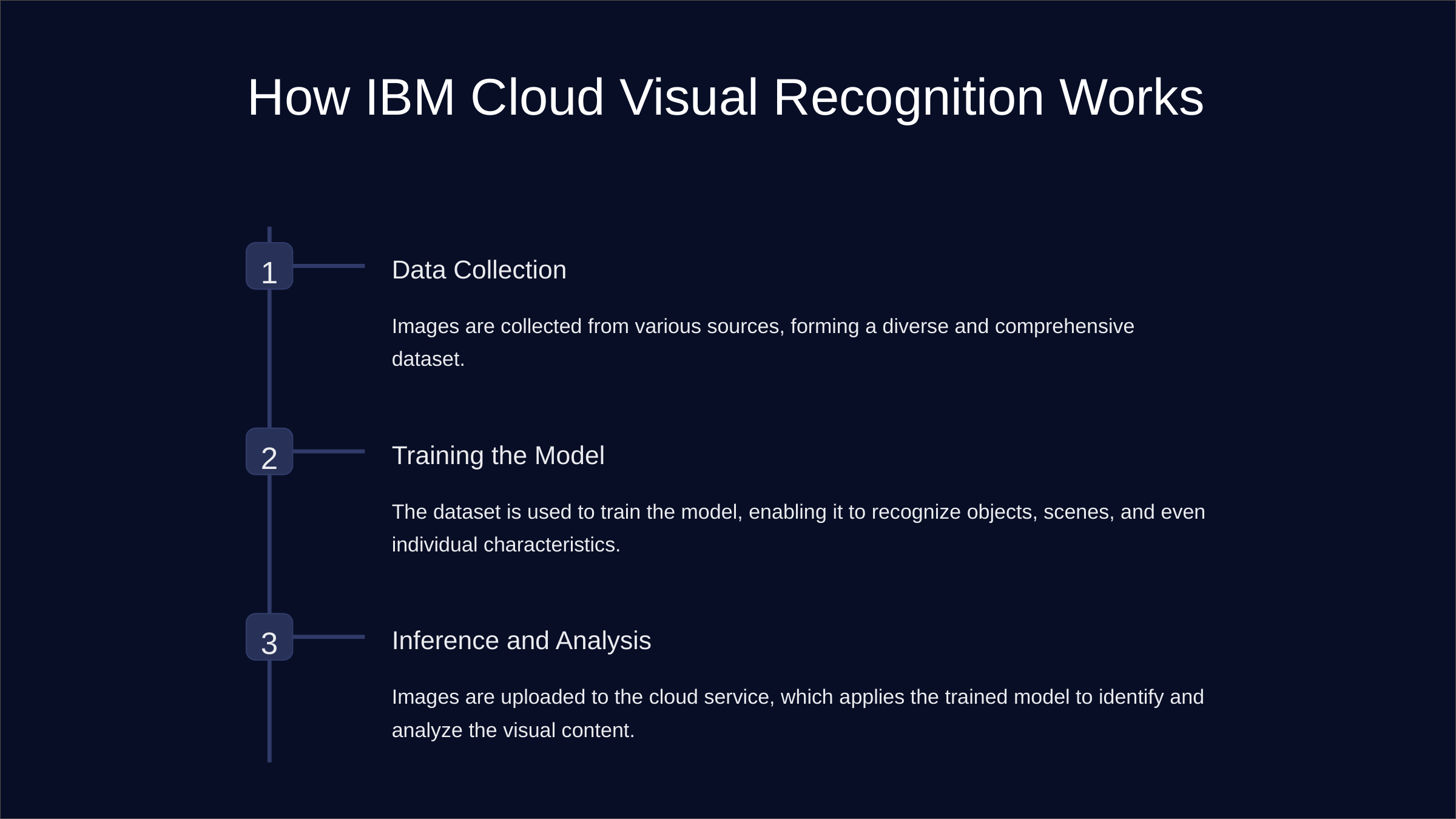

How IBM Cloud Visual Recognition Works

1
Data Collection

Images are collected from various sources, forming a diverse and comprehensive dataset.

2
Training the Model

The dataset is used to train the model, enabling it to recognize objects, scenes, and even individual characteristics.

3
Inference and Analysis

Images are uploaded to the cloud service, which applies the trained model to identify and analyze the visual content.